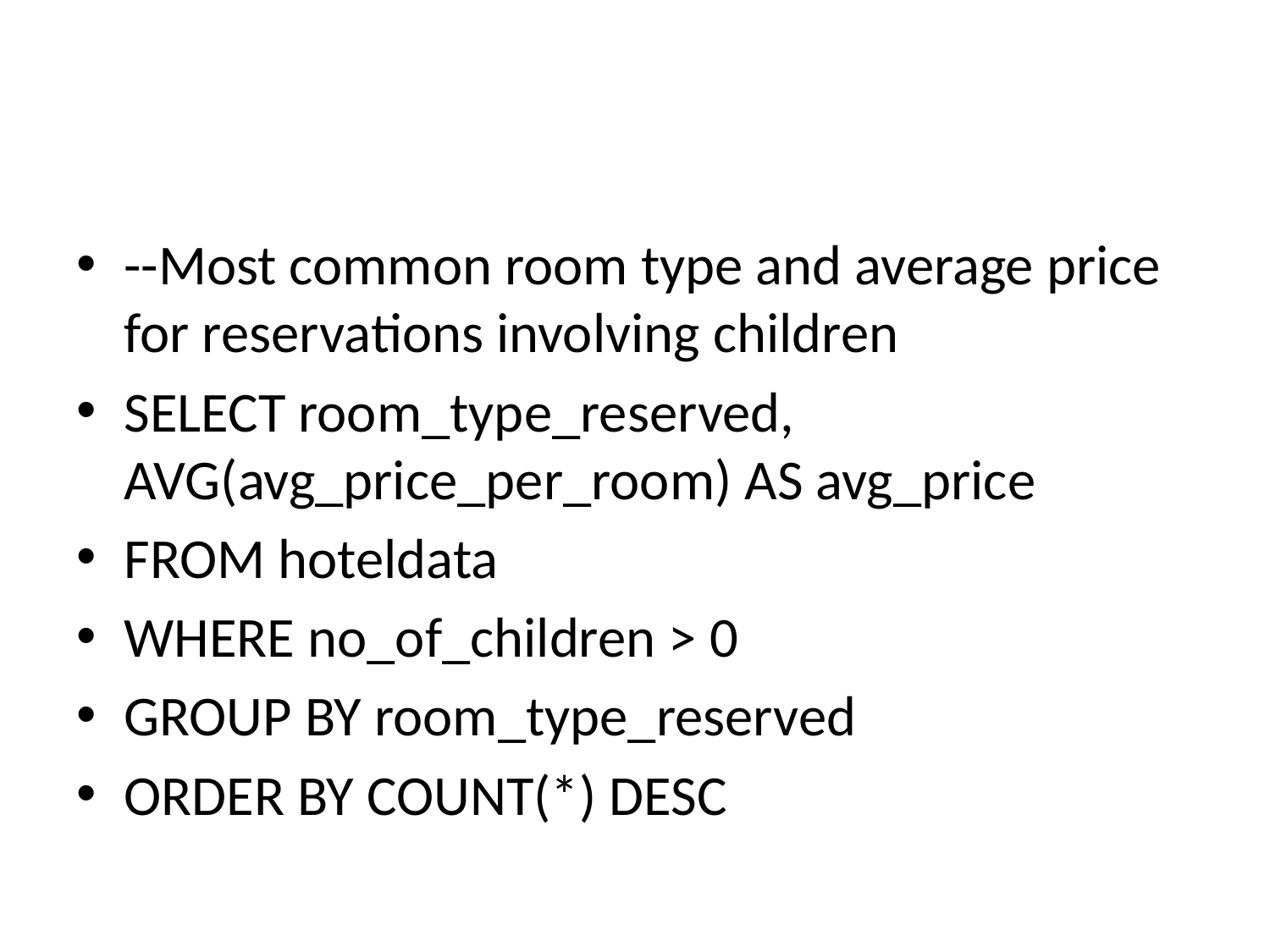

#
--Most common room type and average price for reservations involving children
SELECT room_type_reserved, AVG(avg_price_per_room) AS avg_price
FROM hoteldata
WHERE no_of_children > 0
GROUP BY room_type_reserved
ORDER BY COUNT(*) DESC